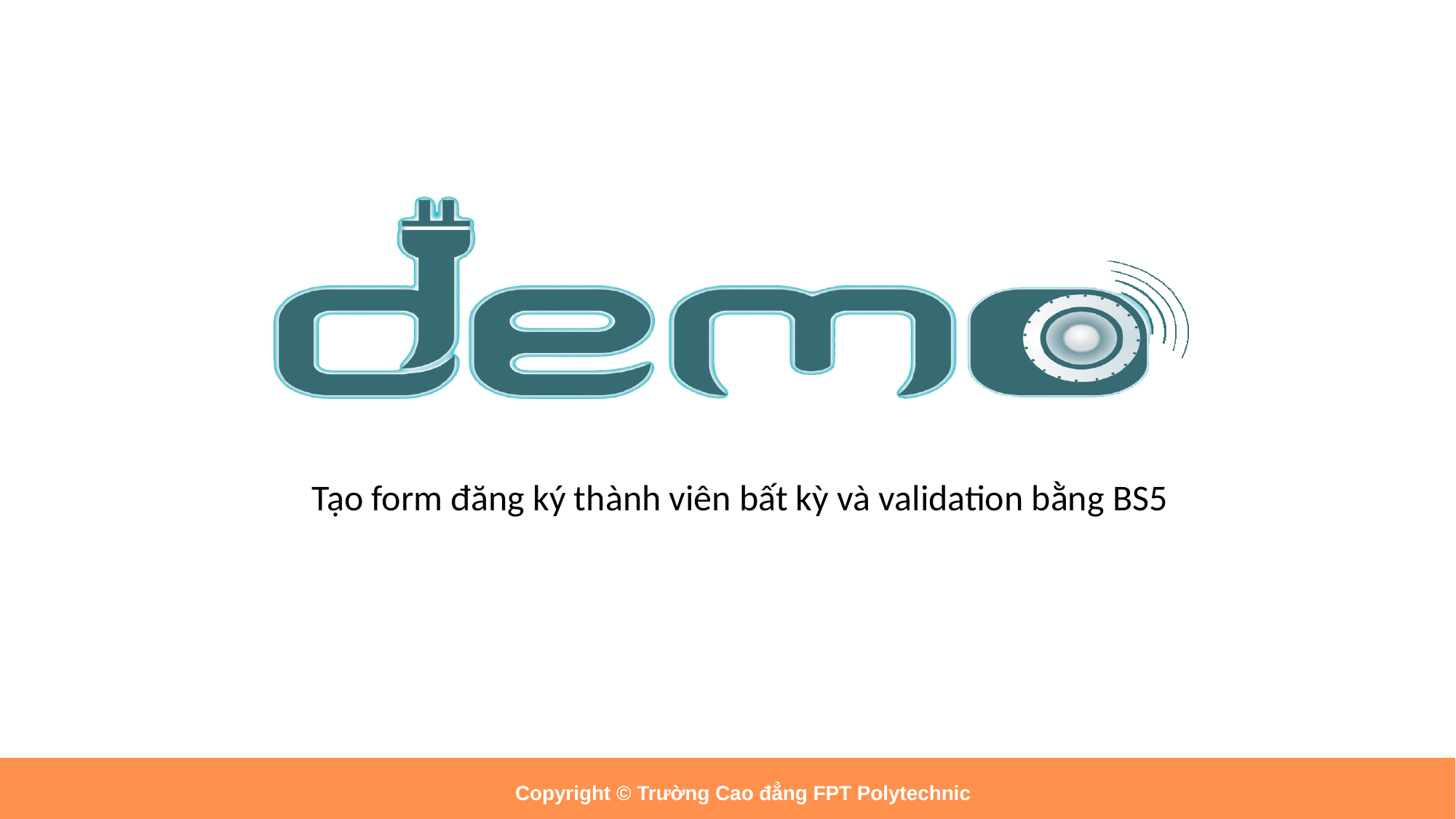

# Tạo form đăng ký thành viên bất kỳ và validation bằng BS5

Copyright © Trường Cao đẳng FPT Polytechnic